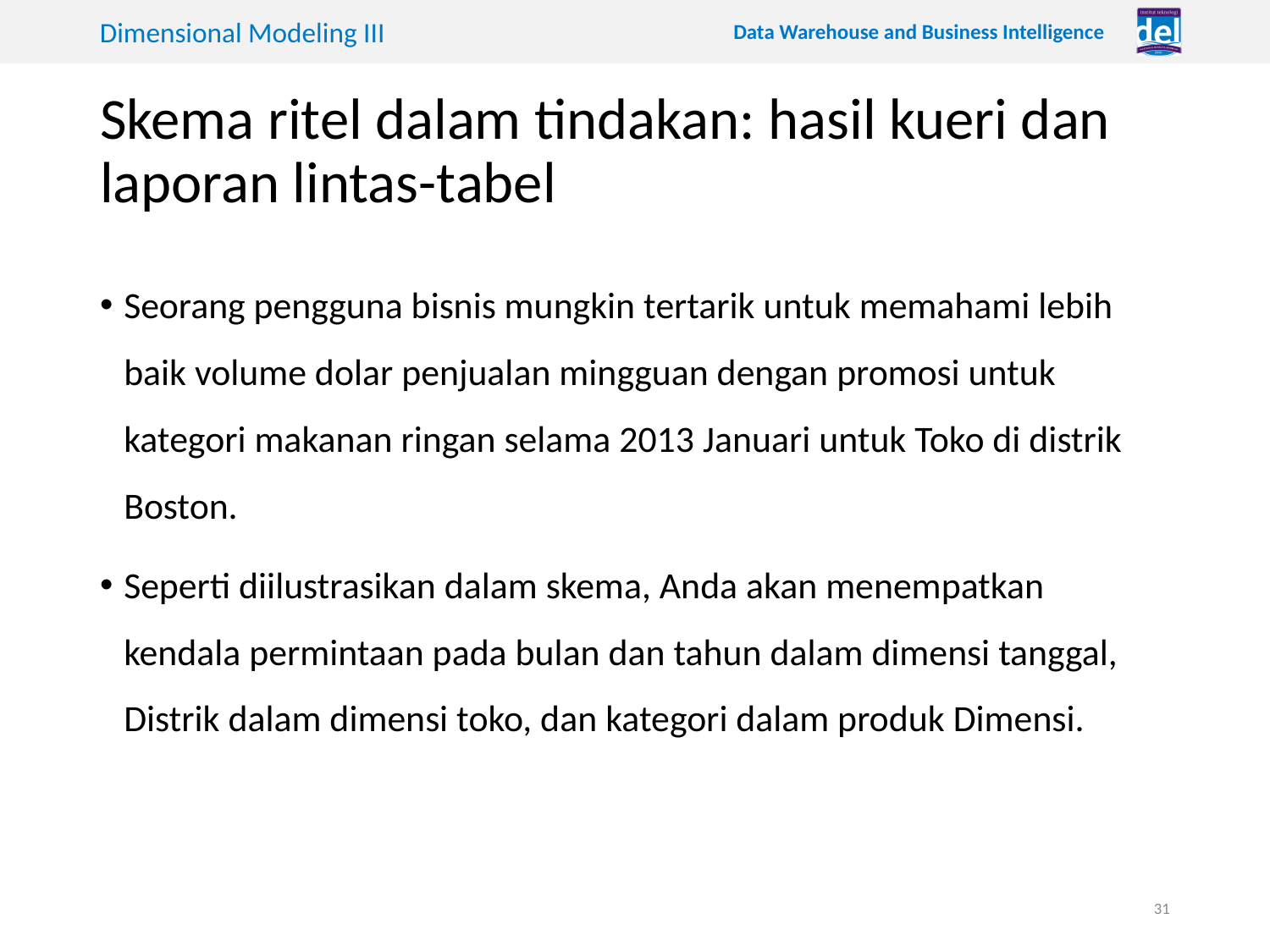

# Skema ritel dalam tindakan: hasil kueri dan laporan lintas-tabel
Seorang pengguna bisnis mungkin tertarik untuk memahami lebih baik volume dolar penjualan mingguan dengan promosi untuk kategori makanan ringan selama 2013 Januari untuk Toko di distrik Boston.
Seperti diilustrasikan dalam skema, Anda akan menempatkan kendala permintaan pada bulan dan tahun dalam dimensi tanggal, Distrik dalam dimensi toko, dan kategori dalam produk Dimensi.
31